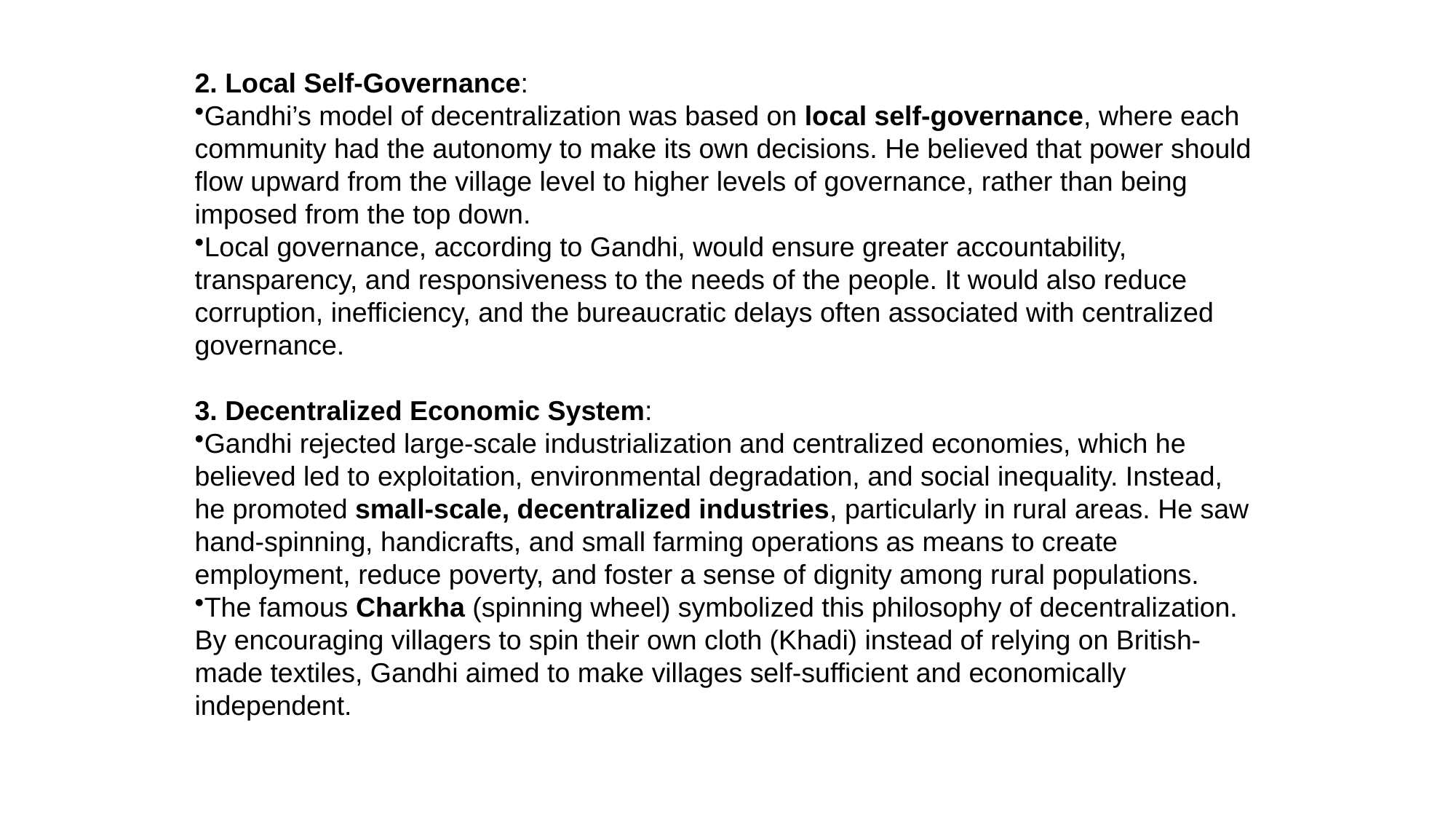

2. Local Self-Governance:
Gandhi’s model of decentralization was based on local self-governance, where each community had the autonomy to make its own decisions. He believed that power should flow upward from the village level to higher levels of governance, rather than being imposed from the top down.
Local governance, according to Gandhi, would ensure greater accountability, transparency, and responsiveness to the needs of the people. It would also reduce corruption, inefficiency, and the bureaucratic delays often associated with centralized governance.

3. Decentralized Economic System:
Gandhi rejected large-scale industrialization and centralized economies, which he believed led to exploitation, environmental degradation, and social inequality. Instead, he promoted small-scale, decentralized industries, particularly in rural areas. He saw hand-spinning, handicrafts, and small farming operations as means to create employment, reduce poverty, and foster a sense of dignity among rural populations.
The famous Charkha (spinning wheel) symbolized this philosophy of decentralization. By encouraging villagers to spin their own cloth (Khadi) instead of relying on British-made textiles, Gandhi aimed to make villages self-sufficient and economically independent.